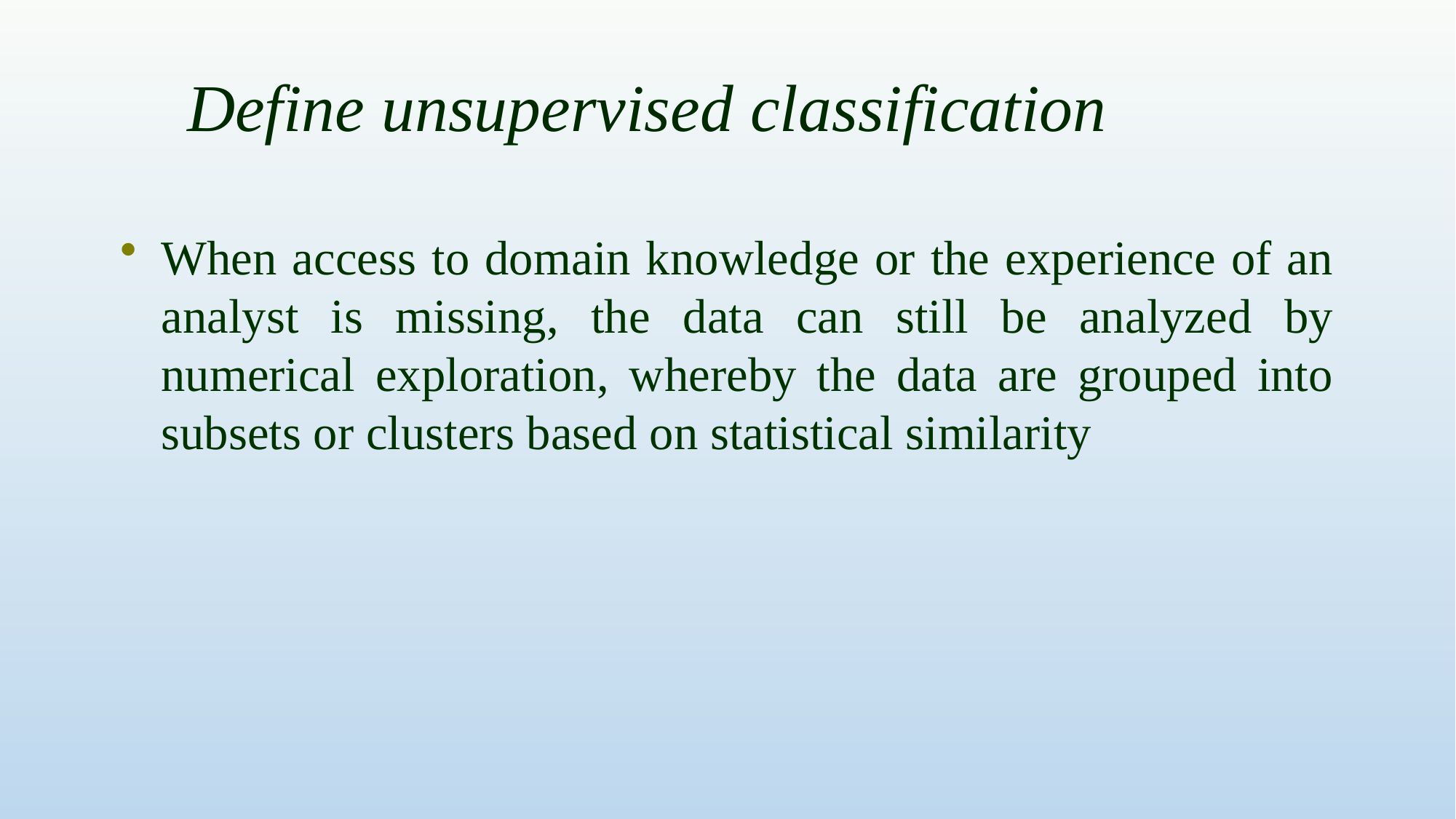

# Define unsupervised classification
When access to domain knowledge or the experience of an analyst is missing, the data can still be analyzed by numerical exploration, whereby the data are grouped into subsets or clusters based on statistical similarity